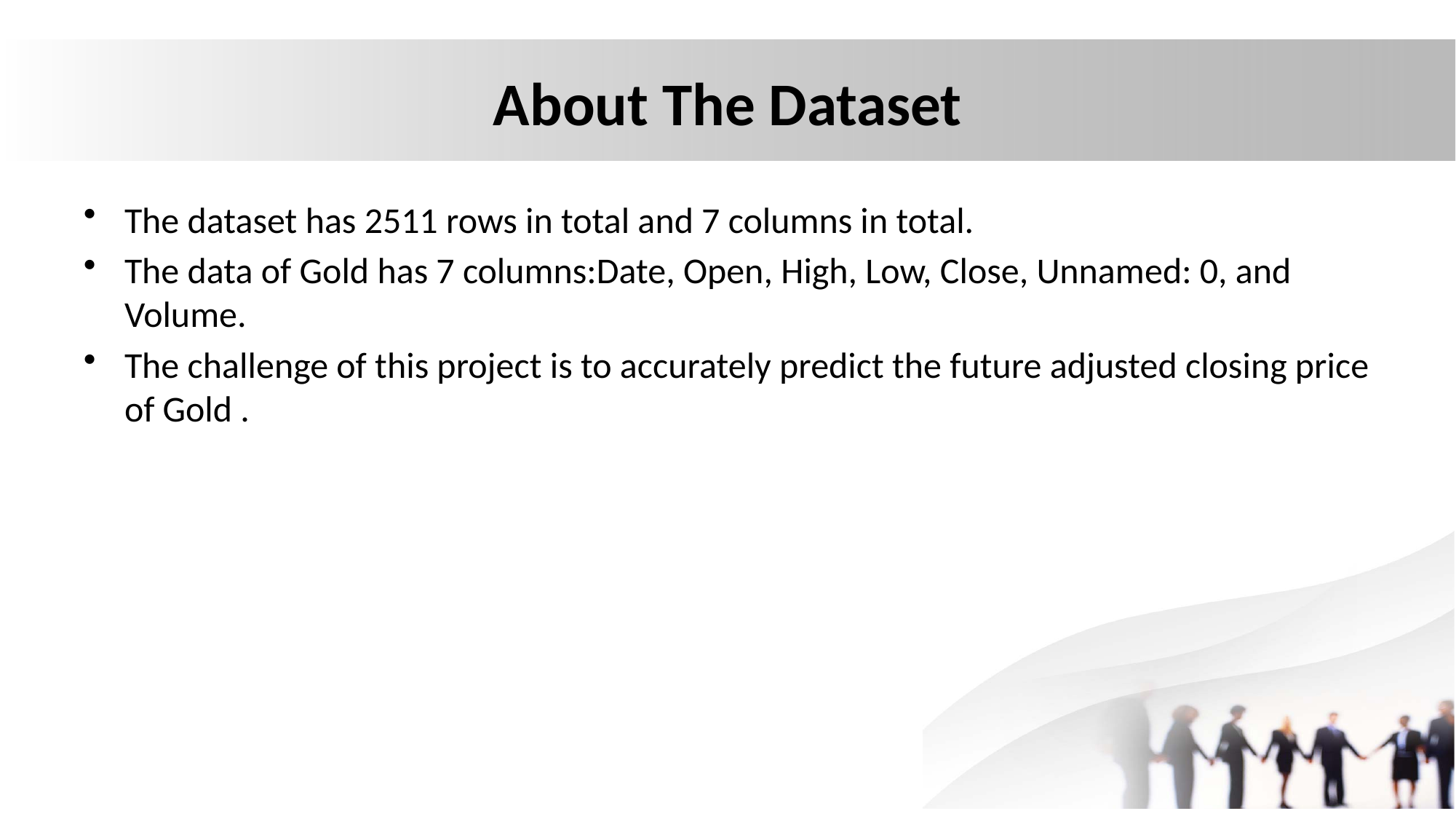

# About The Dataset
The dataset has 2511 rows in total and 7 columns in total.
The data of Gold has 7 columns:Date, Open, High, Low, Close, Unnamed: 0, and Volume.
The challenge of this project is to accurately predict the future adjusted closing price of Gold .